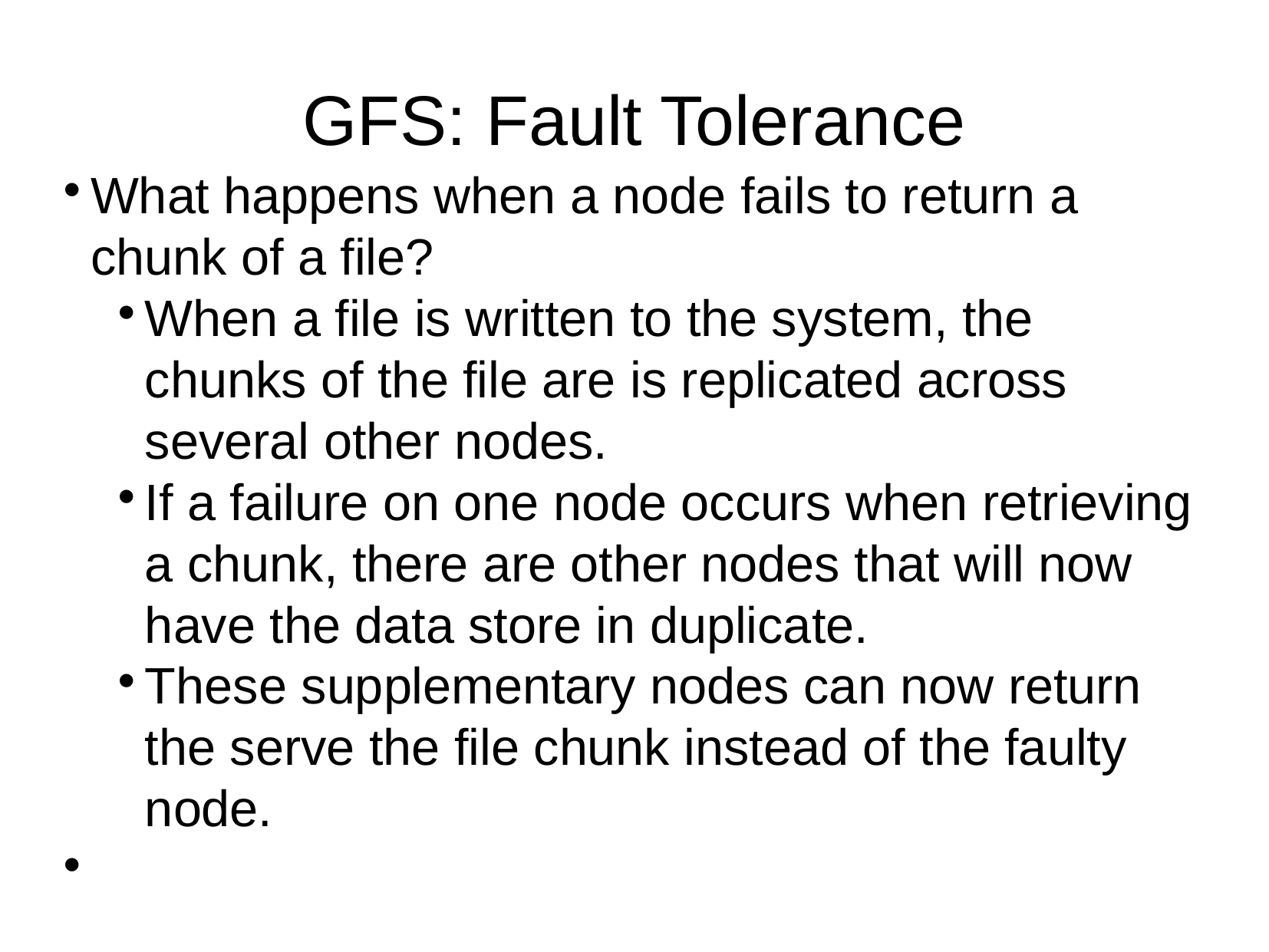

GFS: Fault Tolerance
What happens when a node fails to return a chunk of a file?
When a file is written to the system, the chunks of the file are is replicated across several other nodes.
If a failure on one node occurs when retrieving a chunk, there are other nodes that will now have the data store in duplicate.
These supplementary nodes can now return the serve the file chunk instead of the faulty node.